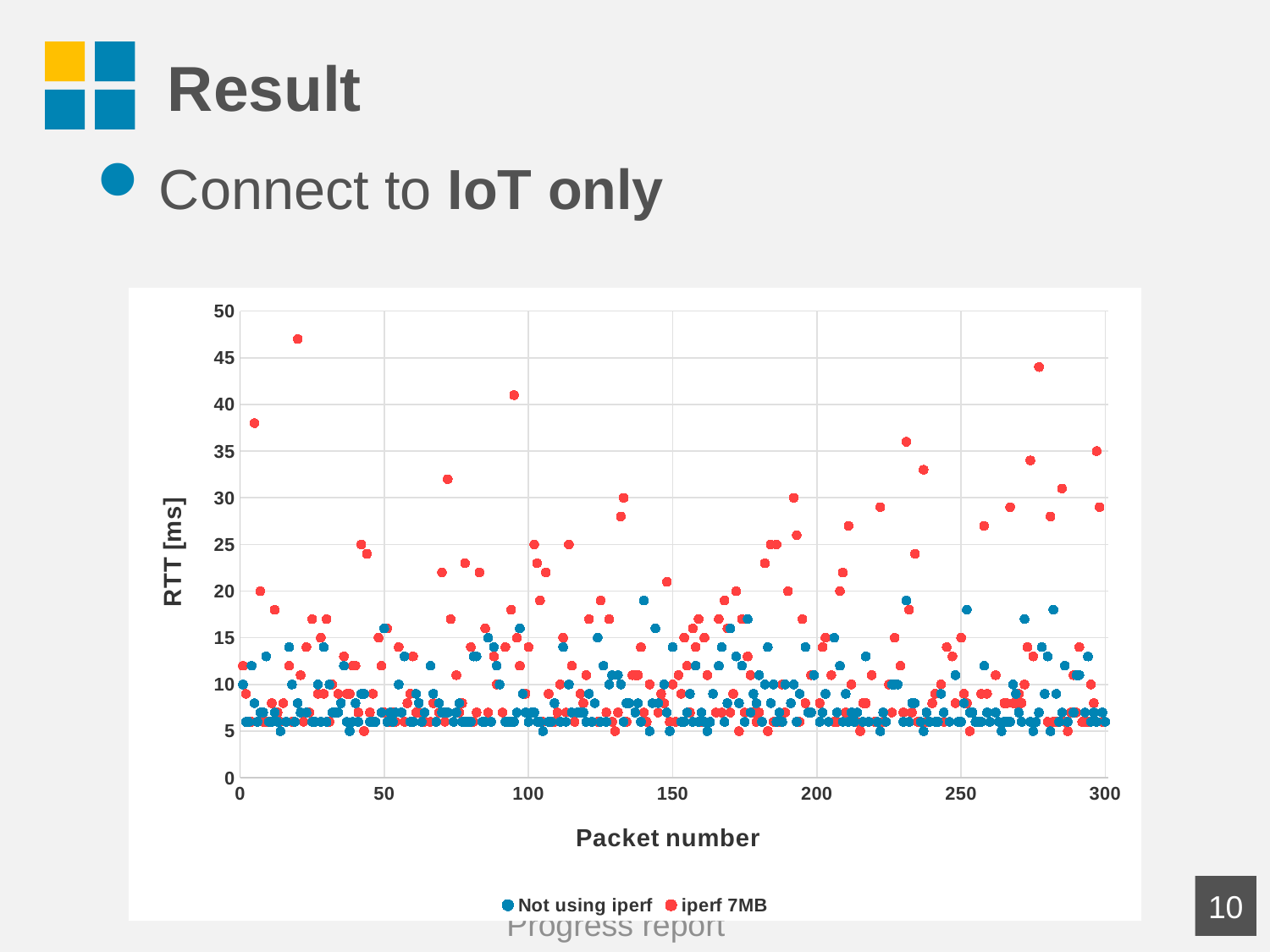

# Result
Connect to IoT only

### Chart

| Category | Not using iperf | iperf 7MB |
|---|---|---|
10
Progress report